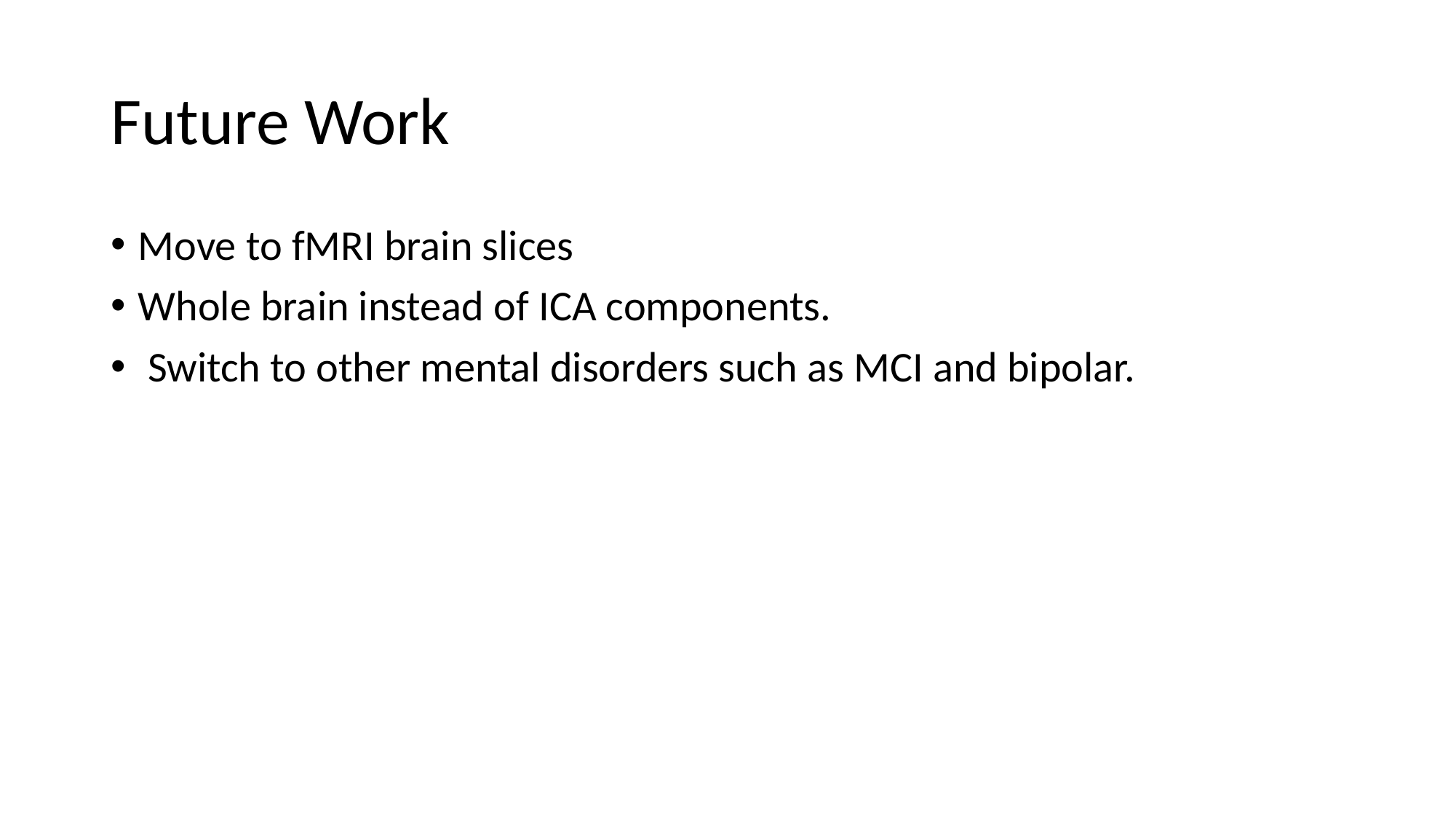

# Future Work
Move to fMRI brain slices
Whole brain instead of ICA components.
 Switch to other mental disorders such as MCI and bipolar.